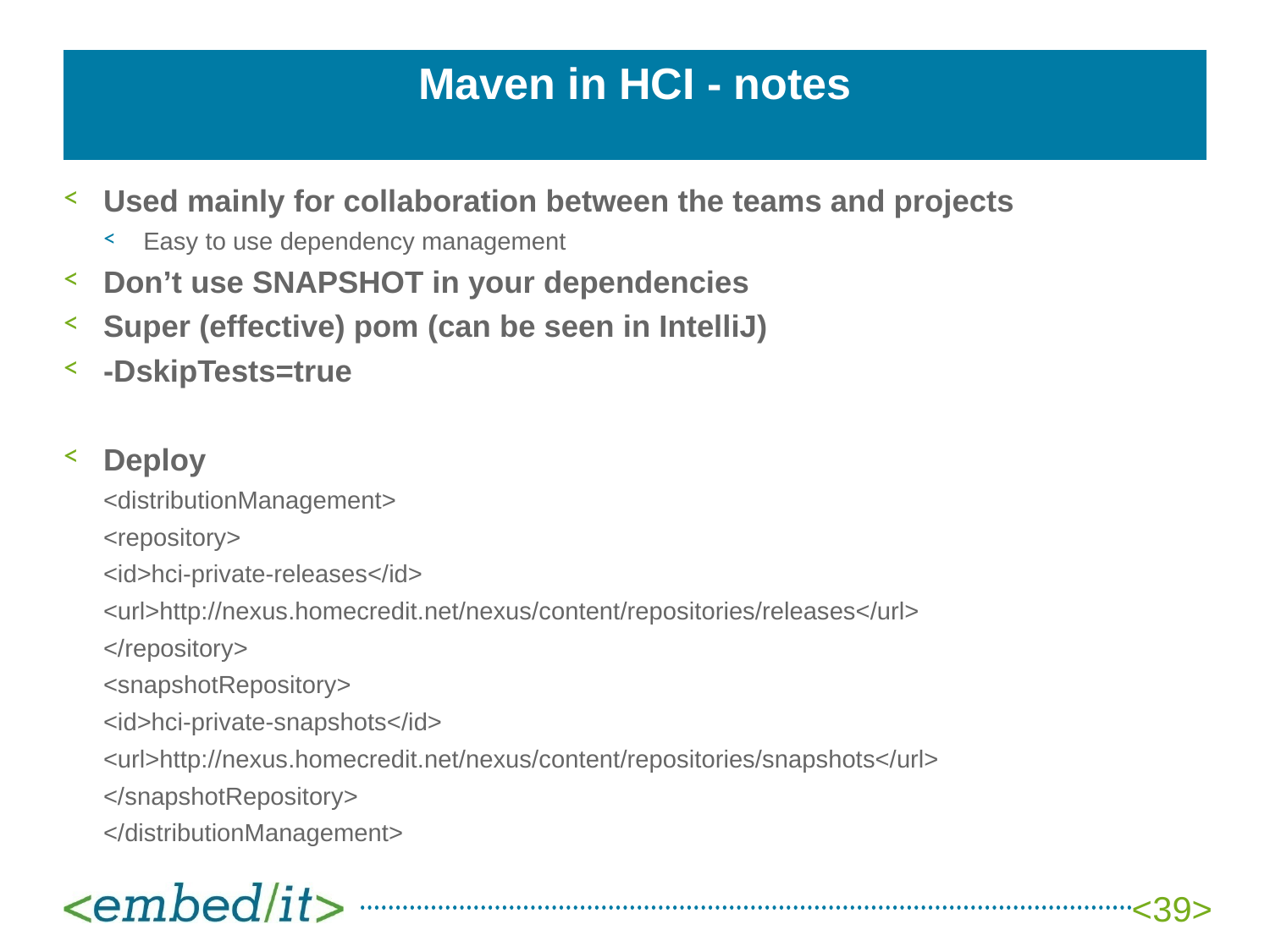

# Maven in HCI - notes
Used mainly for collaboration between the teams and projects
Easy to use dependency management
Don’t use SNAPSHOT in your dependencies
Super (effective) pom (can be seen in IntelliJ)
-DskipTests=true

Deploy
<distributionManagement>
		<repository>
			<id>hci-private-releases</id>
			<url>http://nexus.homecredit.net/nexus/content/repositories/releases</url>
		</repository>
		<snapshotRepository>
			<id>hci-private-snapshots</id>
			<url>http://nexus.homecredit.net/nexus/content/repositories/snapshots</url>
		</snapshotRepository>
	</distributionManagement>
<39>